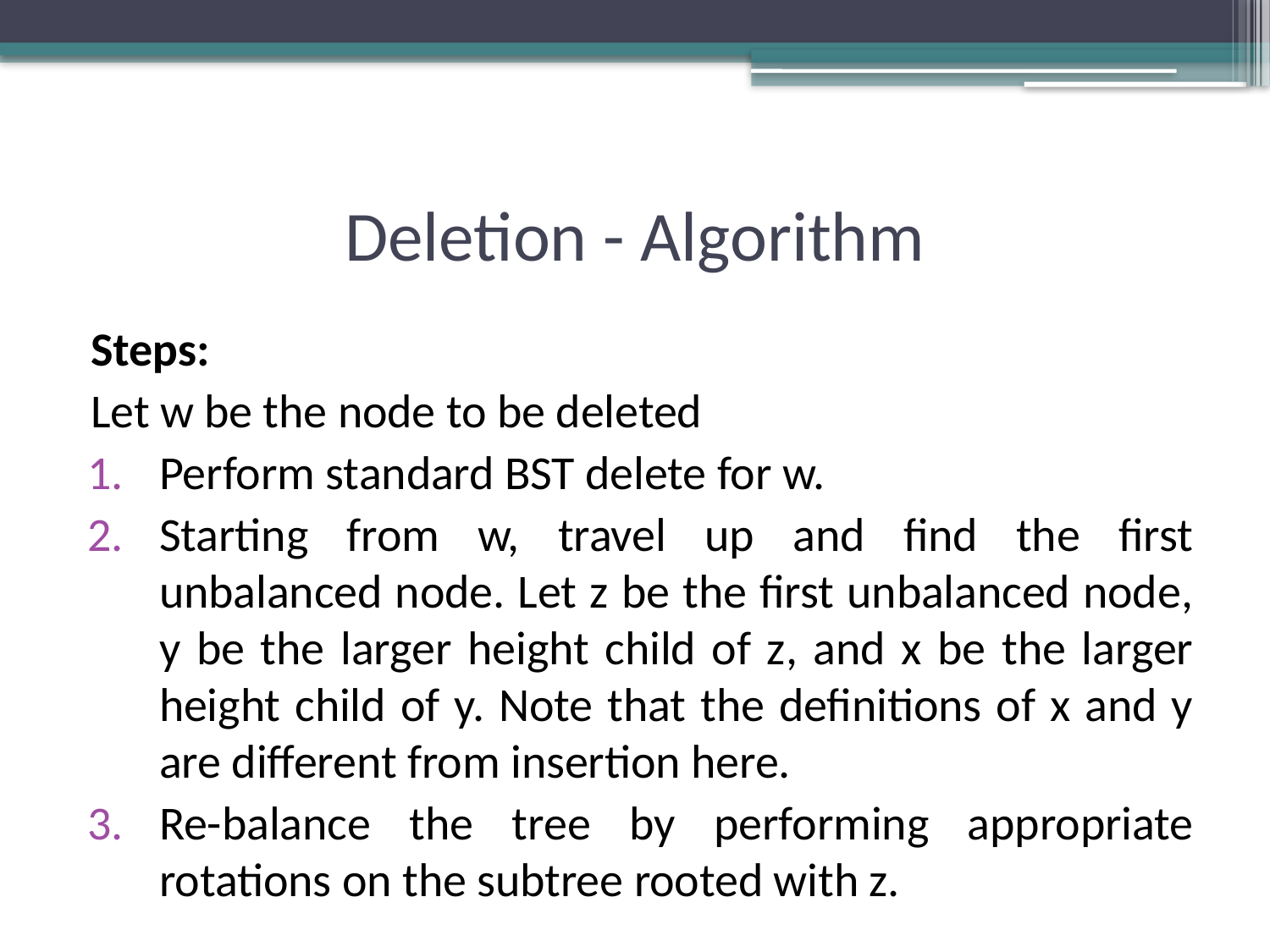

# Deletion - Algorithm
Steps:
Let w be the node to be deleted
Perform standard BST delete for w.
Starting from w, travel up and find the first unbalanced node. Let z be the first unbalanced node, y be the larger height child of z, and x be the larger height child of y. Note that the definitions of x and y are different from insertion here.
Re-balance the tree by performing appropriate rotations on the subtree rooted with z.